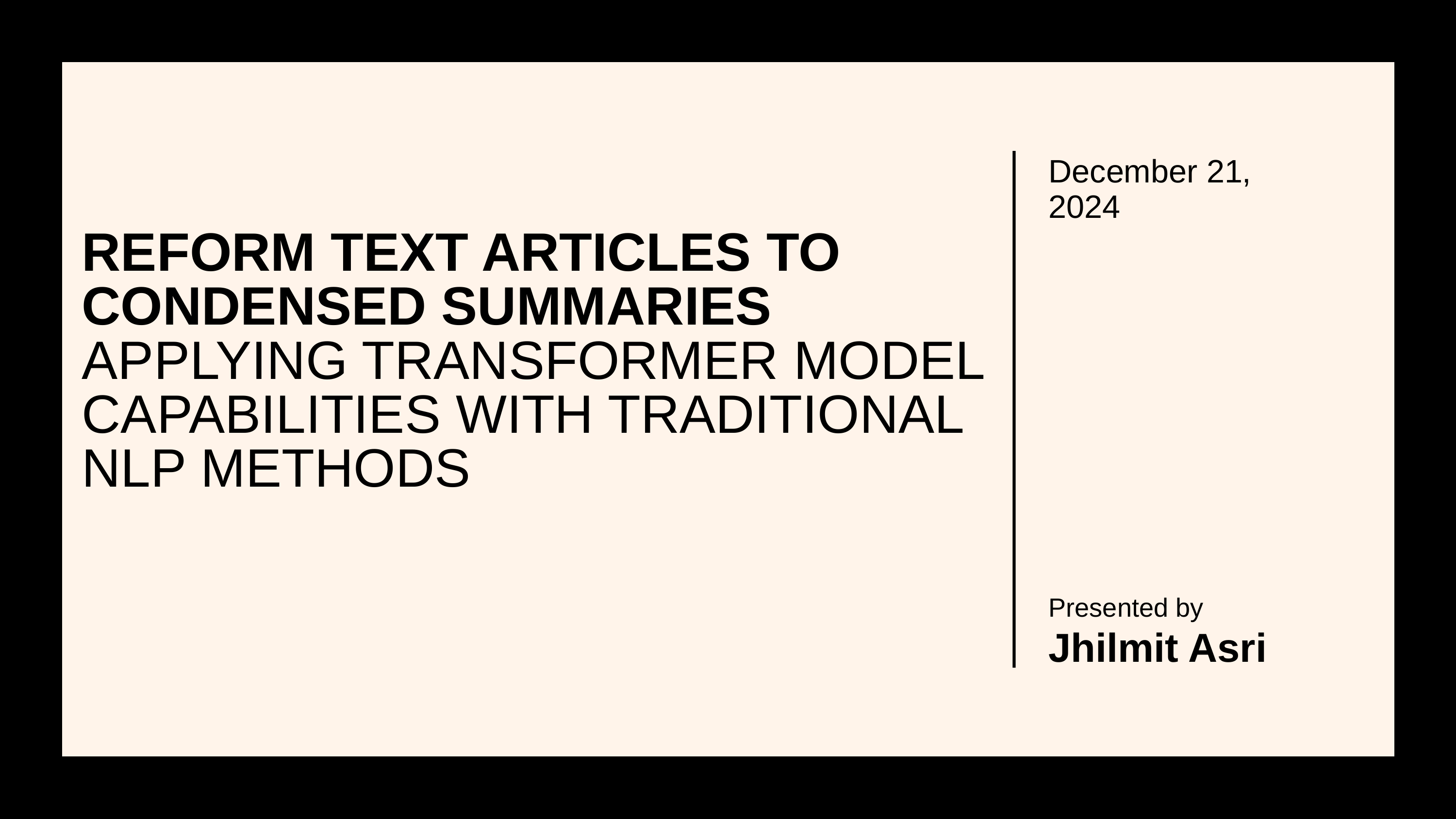

December 21, 2024
REFORM TEXT ARTICLES TO CONDENSED SUMMARIES APPLYING TRANSFORMER MODEL CAPABILITIES WITH TRADITIONAL NLP METHODS
Presented by
Jhilmit Asri